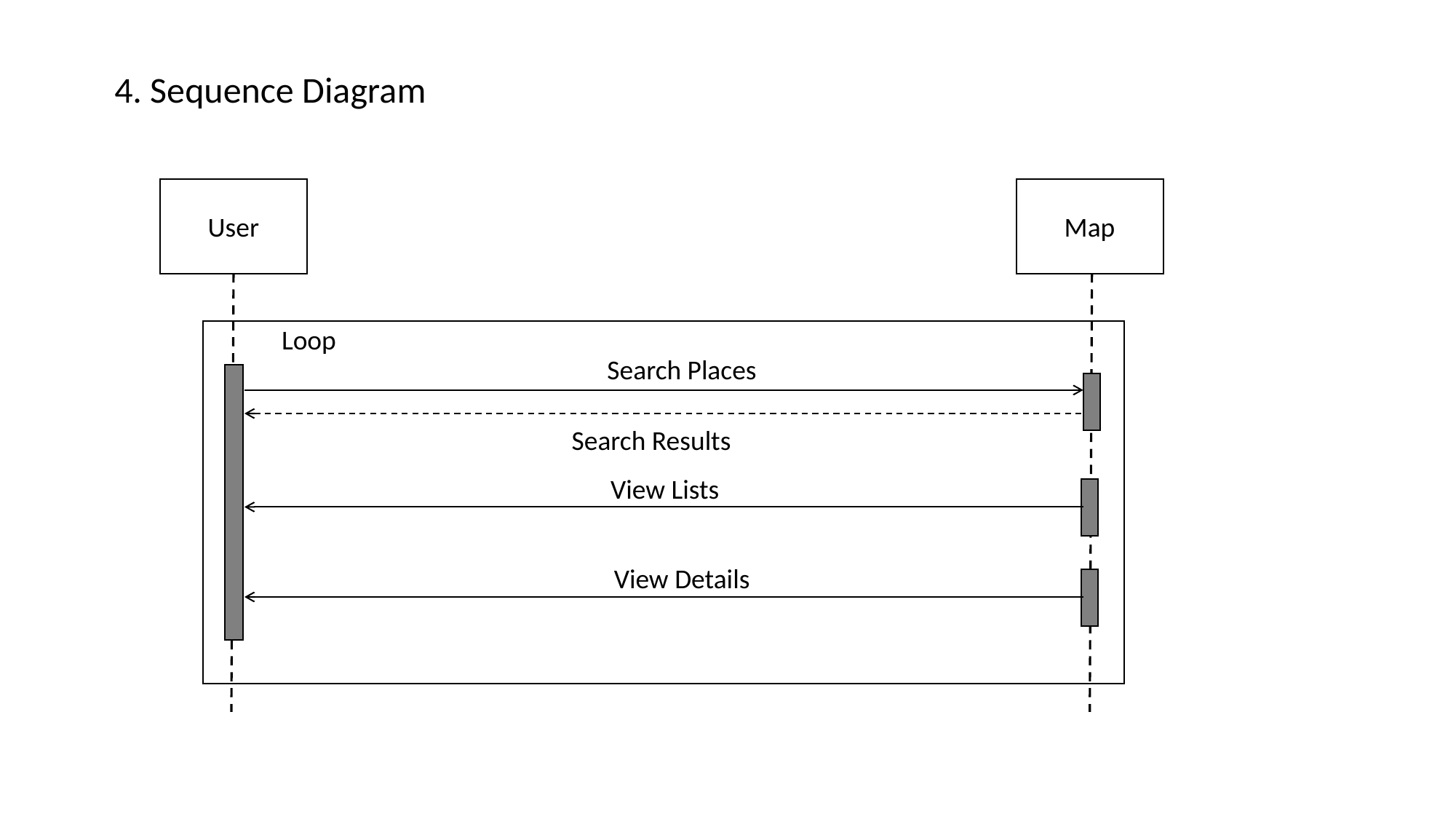

4. Sequence Diagram

User
Map
Loop

Search Places

Search Results
View Lists

View Details